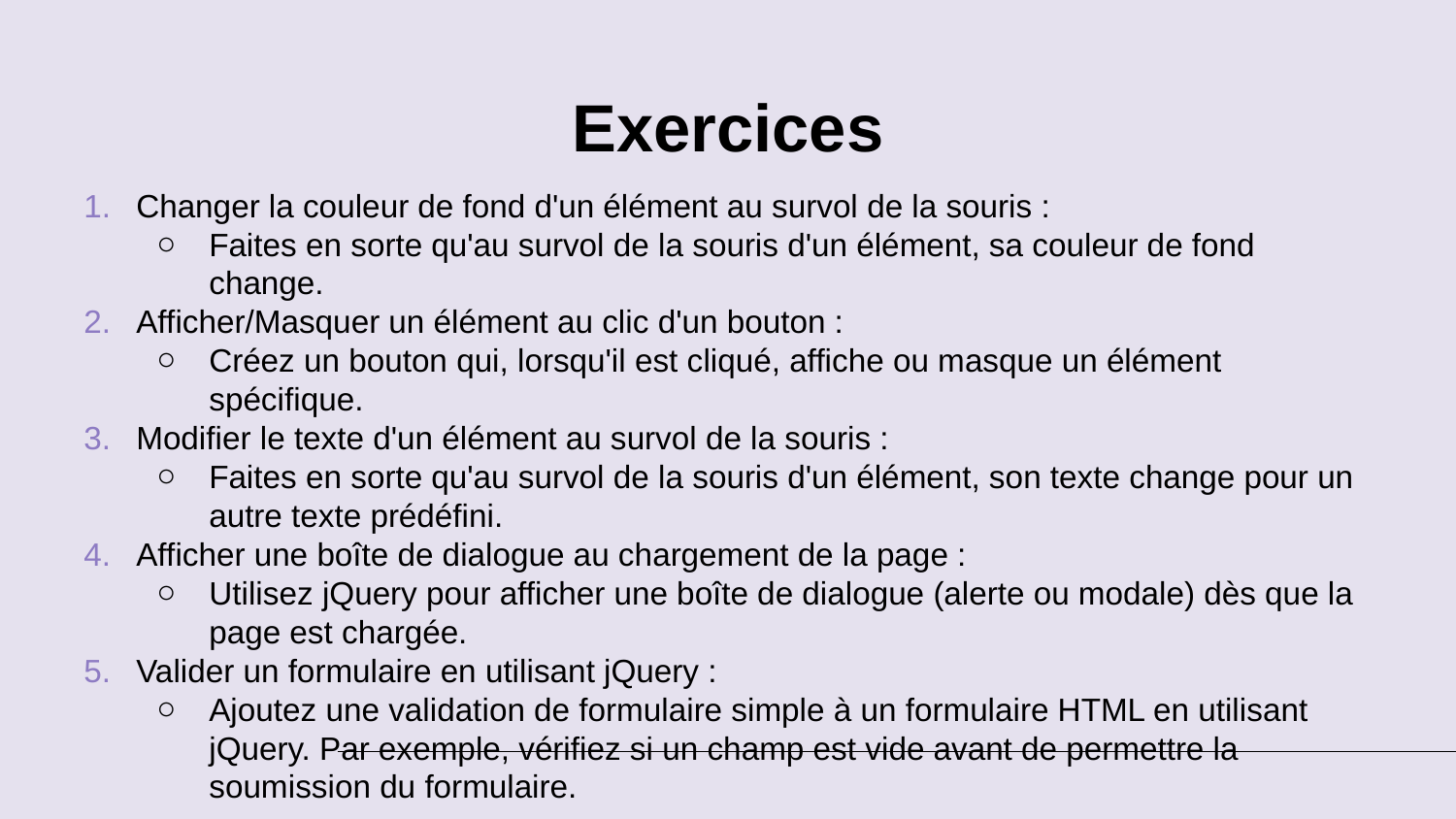

# Exercices
Changer la couleur de fond d'un élément au survol de la souris :
Faites en sorte qu'au survol de la souris d'un élément, sa couleur de fond change.
Afficher/Masquer un élément au clic d'un bouton :
Créez un bouton qui, lorsqu'il est cliqué, affiche ou masque un élément spécifique.
Modifier le texte d'un élément au survol de la souris :
Faites en sorte qu'au survol de la souris d'un élément, son texte change pour un autre texte prédéfini.
Afficher une boîte de dialogue au chargement de la page :
Utilisez jQuery pour afficher une boîte de dialogue (alerte ou modale) dès que la page est chargée.
Valider un formulaire en utilisant jQuery :
Ajoutez une validation de formulaire simple à un formulaire HTML en utilisant jQuery. Par exemple, vérifiez si un champ est vide avant de permettre la soumission du formulaire.